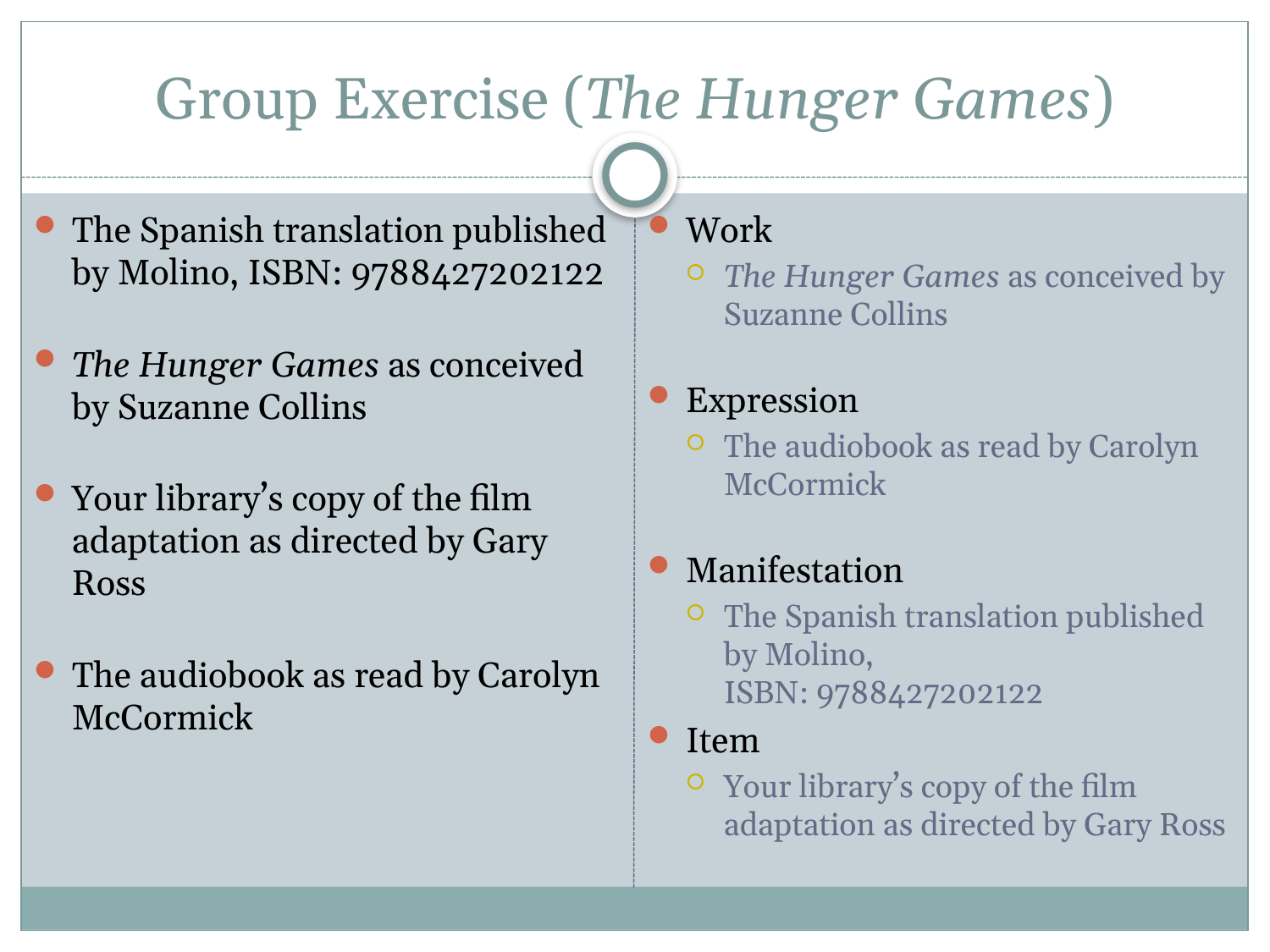

# Group Exercise (The Hunger Games)
The Spanish translation published by Molino, ISBN: 9788427202122
The Hunger Games as conceived by Suzanne Collins
Your library’s copy of the film adaptation as directed by Gary Ross
The audiobook as read by Carolyn McCormick
Work
The Hunger Games as conceived by Suzanne Collins
Expression
The audiobook as read by Carolyn McCormick
Manifestation
The Spanish translation published by Molino,
ISBN: 9788427202122
Item
Your library’s copy of the film adaptation as directed by Gary Ross